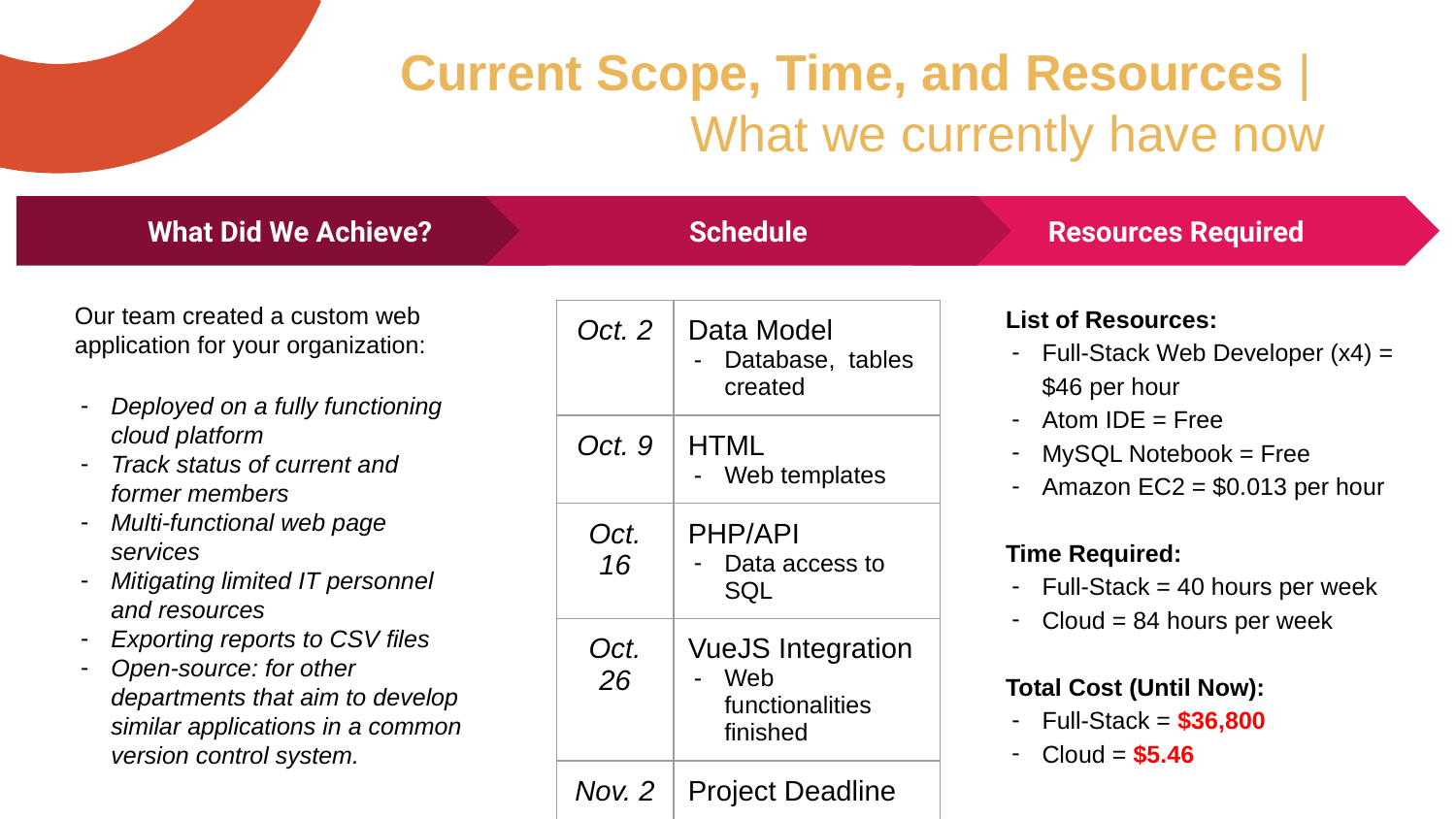

# Current Scope, Time, and Resources |
What we currently have now
Resources Required
List of Resources:
Full-Stack Web Developer (x4) = $46 per hour
Atom IDE = Free
MySQL Notebook = Free
Amazon EC2 = $0.013 per hour

Time Required:
Full-Stack = 40 hours per week
Cloud = 84 hours per week

Total Cost (Until Now):
Full-Stack = $36,800
Cloud = $5.46

Schedule
What Did We Achieve?
Our team created a custom web application for your organization:
Deployed on a fully functioning cloud platform
Track status of current and former members
Multi-functional web page services
Mitigating limited IT personnel and resources
Exporting reports to CSV files
Open-source: for other departments that aim to develop similar applications in a common version control system.
| Oct. 2 | Data Model Database, tables created |
| --- | --- |
| Oct. 9 | HTML Web templates |
| Oct. 16 | PHP/API Data access to SQL |
| Oct. 26 | VueJS Integration Web functionalities finished |
| Nov. 2 | Project Deadline |